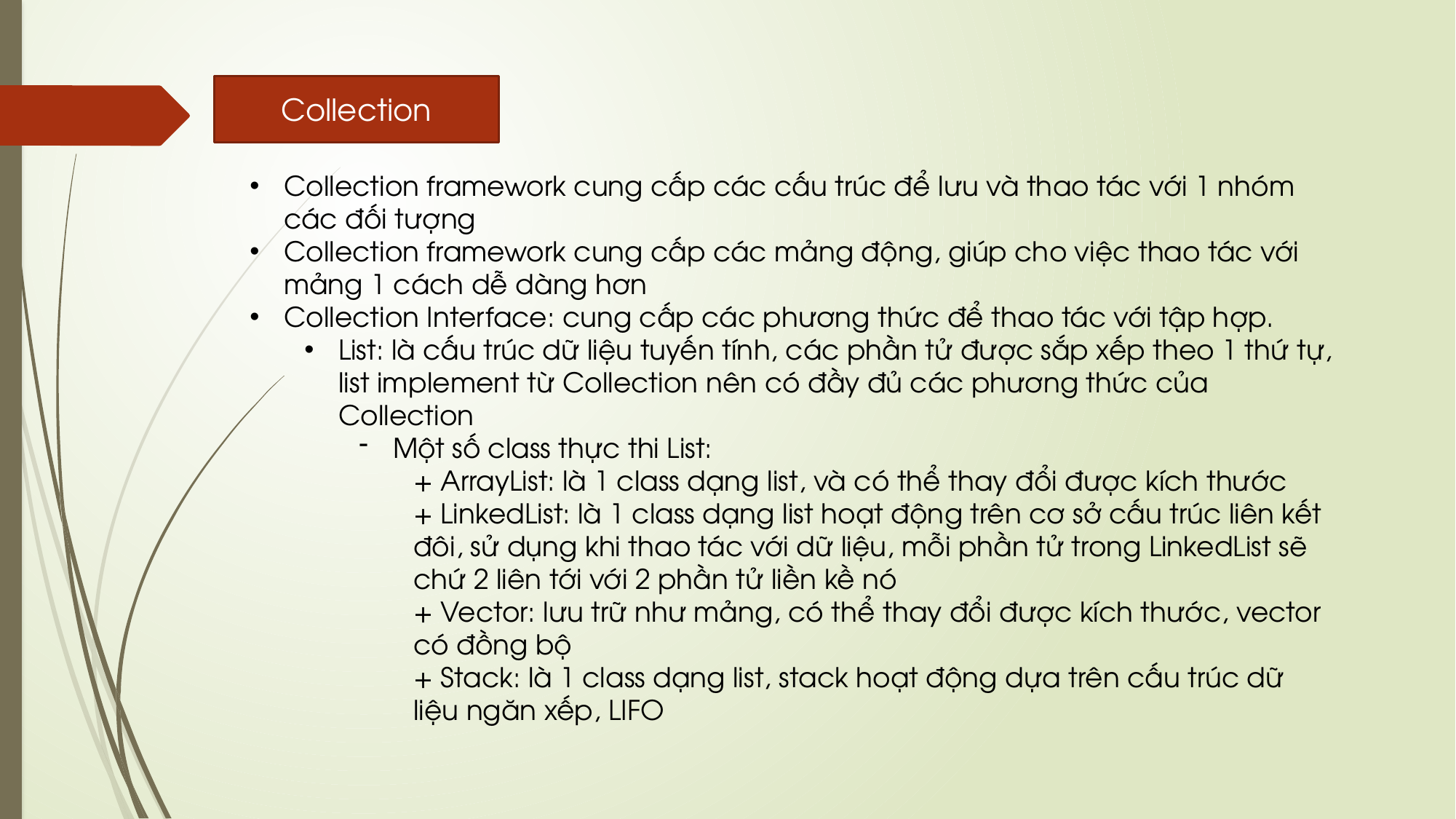

Collection
Collection framework cung cấp các cấu trúc để lưu và thao tác với 1 nhóm các đối tượng
Collection framework cung cấp các mảng động, giúp cho việc thao tác với mảng 1 cách dễ dàng hơn
Collection Interface: cung cấp các phương thức để thao tác với tập hợp.
List: là cấu trúc dữ liệu tuyến tính, các phần tử được sắp xếp theo 1 thứ tự, list implement từ Collection nên có đầy đủ các phương thức của Collection
Một số class thực thi List:
+ ArrayList: là 1 class dạng list, và có thể thay đổi được kích thước
+ LinkedList: là 1 class dạng list hoạt động trên cơ sở cấu trúc liên kết đôi, sử dụng khi thao tác với dữ liệu, mỗi phần tử trong LinkedList sẽ chứ 2 liên tới với 2 phần tử liền kề nó
+ Vector: lưu trữ như mảng, có thể thay đổi được kích thước, vector có đồng bộ
+ Stack: là 1 class dạng list, stack hoạt động dựa trên cấu trúc dữ liệu ngăn xếp, LIFO